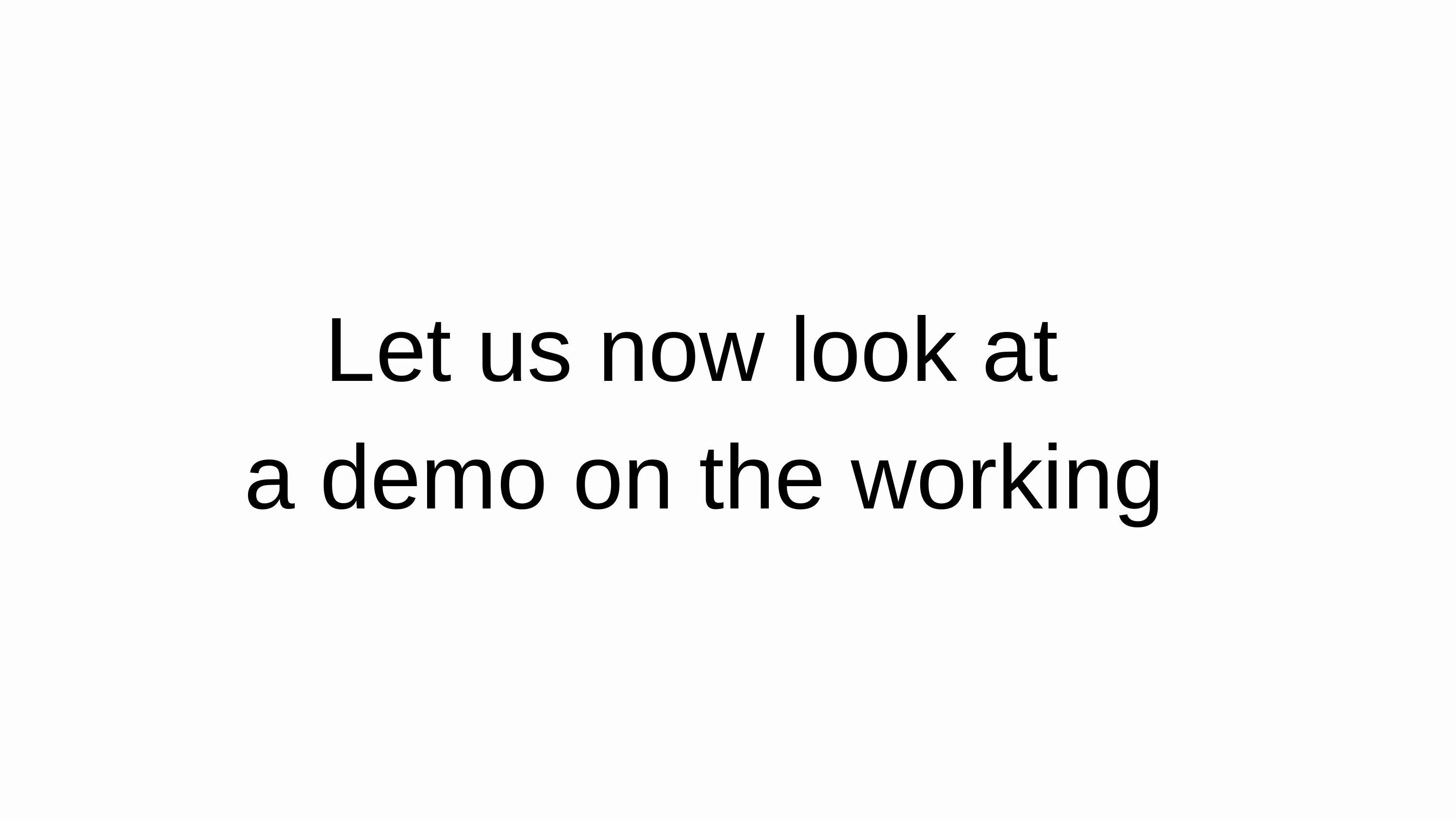

Let us now look at
a demo on the working